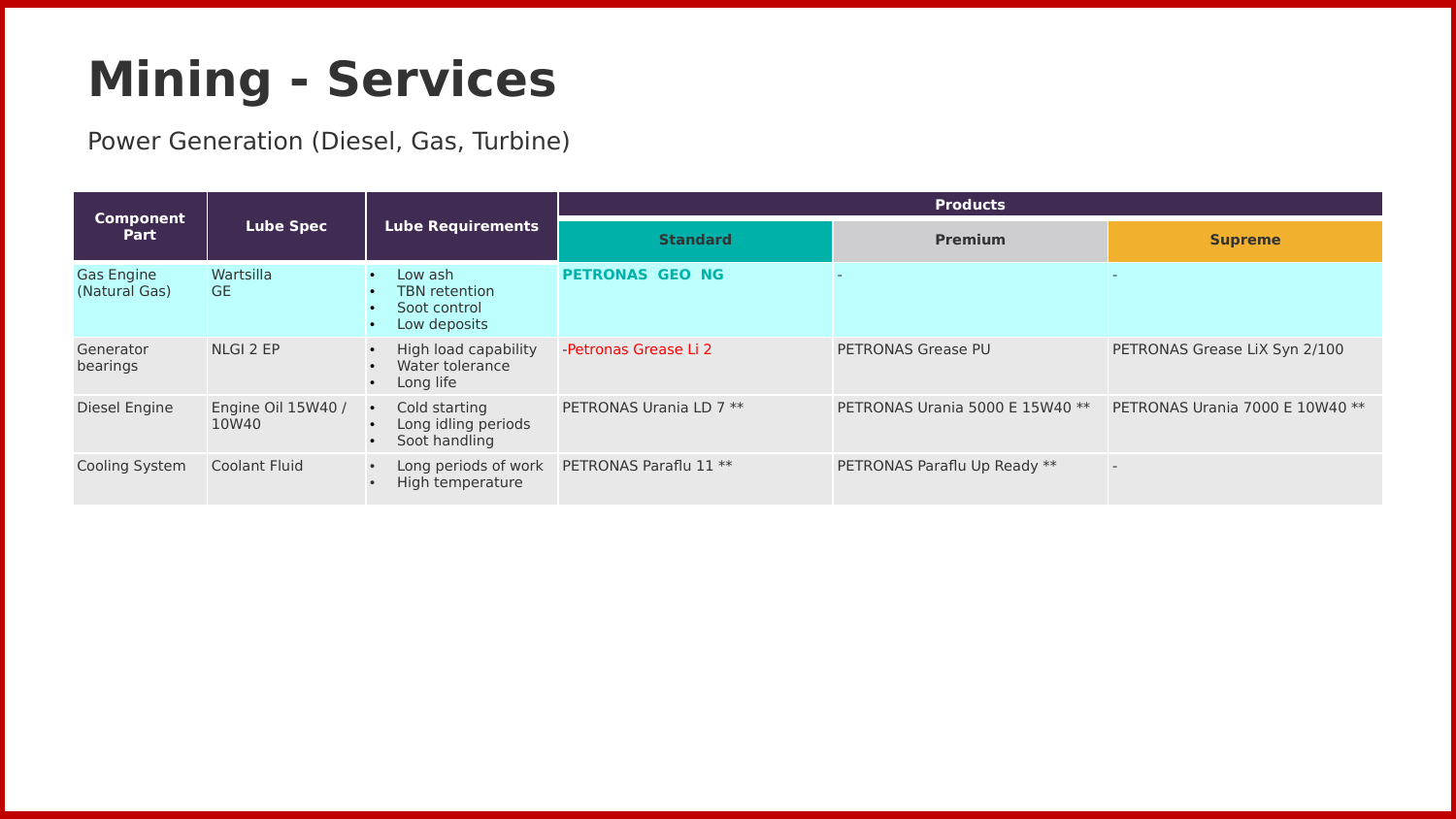

# Mining - Services
Power Generation (Diesel, Gas, Turbine)
| Component Part | Lube Spec | Lube Requirements | Products |  |  |
| --- | --- | --- | --- | --- | --- |
|  |  |  | Standard | Premium | Supreme |
| Gas Engine (Natural Gas) | Wartsilla GE | Low ash TBN retention Soot control Low deposits | PETRONAS GEO NG | - | - |
| Generator bearings | NLGI 2 EP | High load capability Water tolerance Long life | -Petronas Grease Li 2 | PETRONAS Grease PU | PETRONAS Grease LiX Syn 2/100 |
| Diesel Engine | Engine Oil 15W40 / 10W40 | Cold starting Long idling periods Soot handling | PETRONAS Urania LD 7 \*\* | PETRONAS Urania 5000 E 15W40 \*\* | PETRONAS Urania 7000 E 10W40 \*\* |
| Cooling System | Coolant Fluid | Long periods of work High temperature | PETRONAS Paraflu 11 \*\* | PETRONAS Paraflu Up Ready \*\* | - |